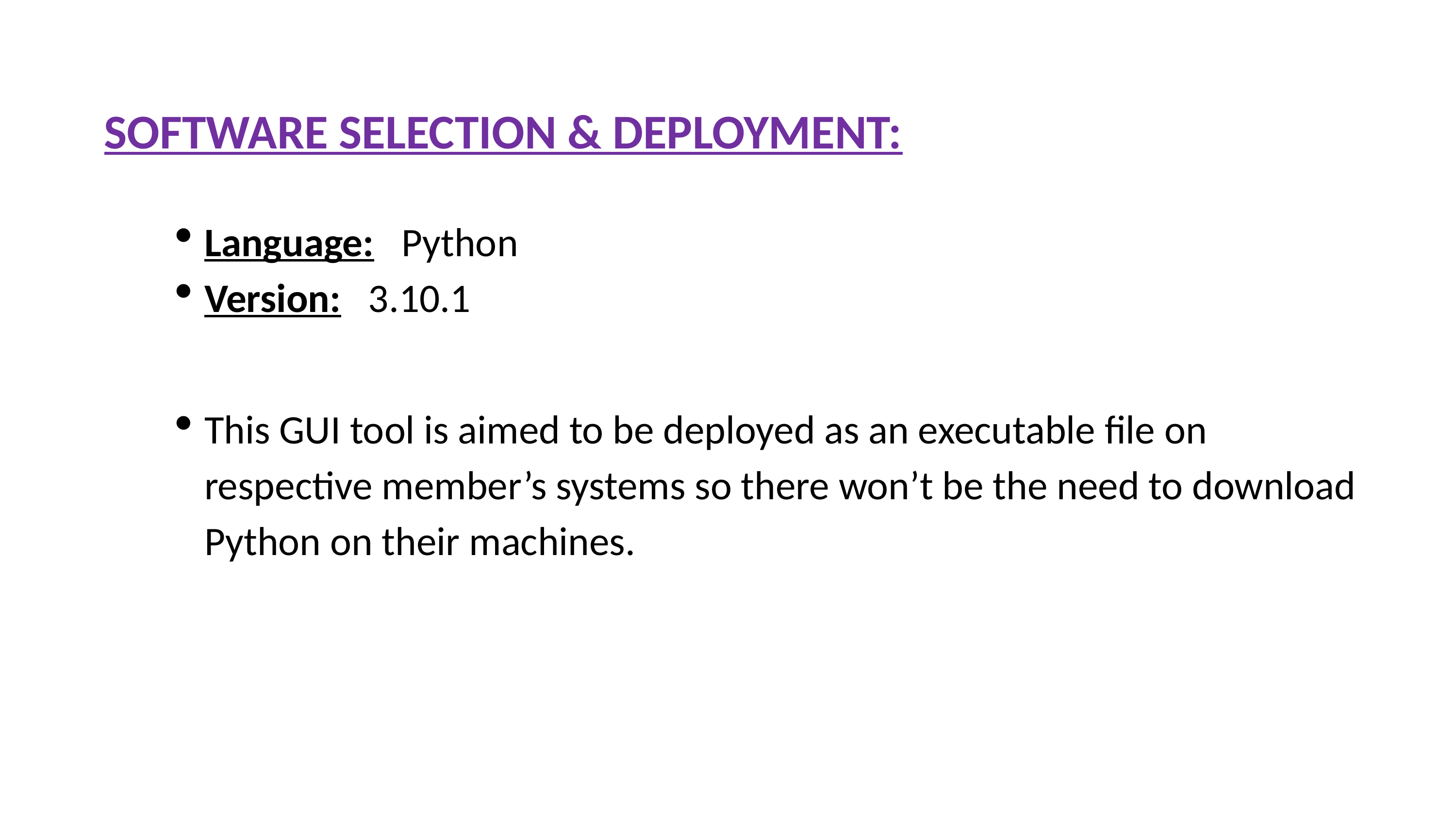

SOFTWARE SELECTION & DEPLOYMENT:

Language:   Python
Version:   3.10.1

This GUI tool is aimed to be deployed as an executable file on respective member’s systems so there won’t be the need to download Python on their machines.